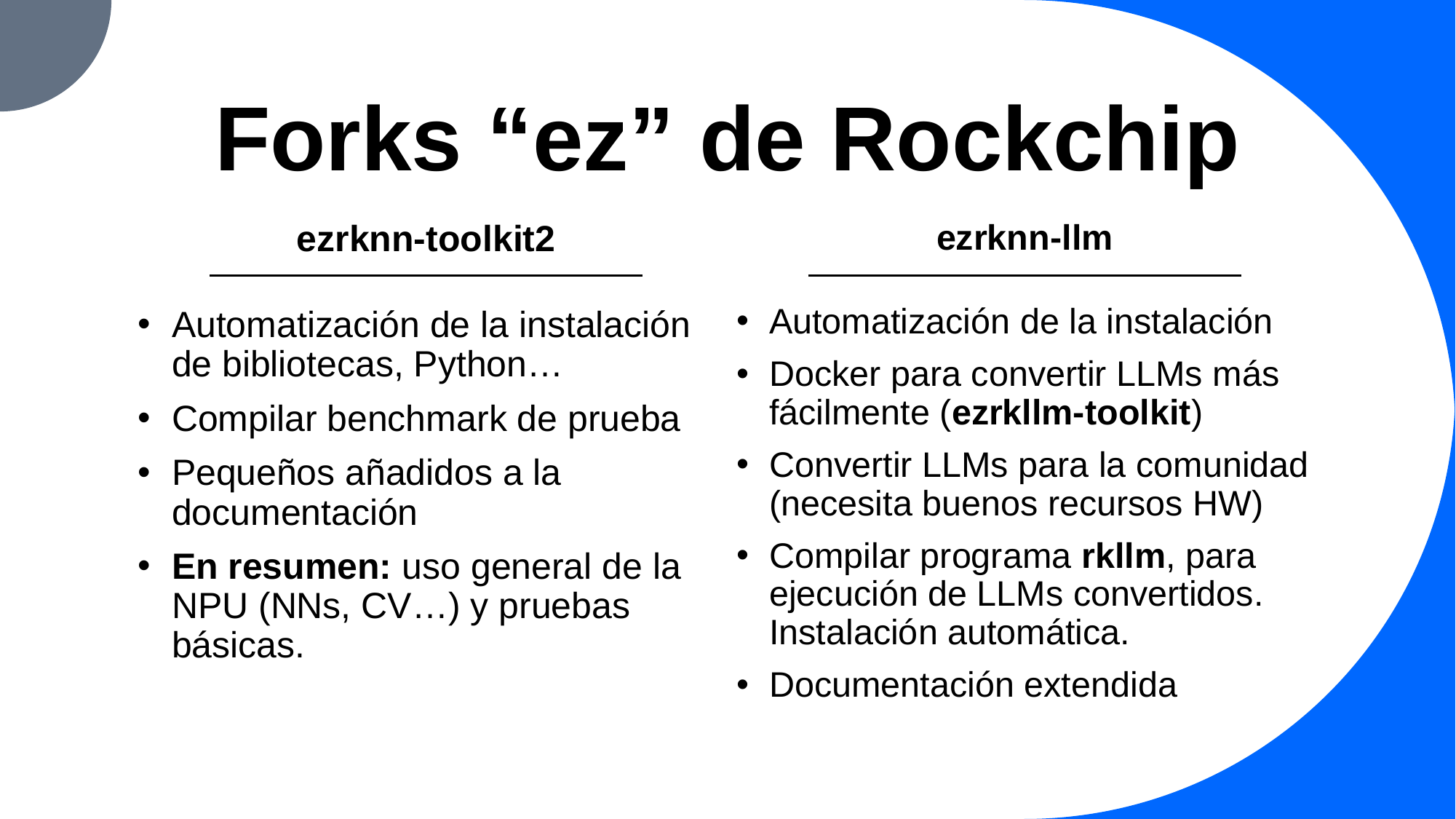

# Forks “ez” de Rockchip
ezrknn-toolkit2

Automatización de la instalación de bibliotecas, Python…
Compilar benchmark de prueba
Pequeños añadidos a la documentación
En resumen: uso general de la NPU (NNs, CV…) y pruebas básicas.
ezrknn-llm

Automatización de la instalación
Docker para convertir LLMs más fácilmente (ezrkllm-toolkit)
Convertir LLMs para la comunidad (necesita buenos recursos HW)
Compilar programa rkllm, para ejecución de LLMs convertidos. Instalación automática.
Documentación extendida